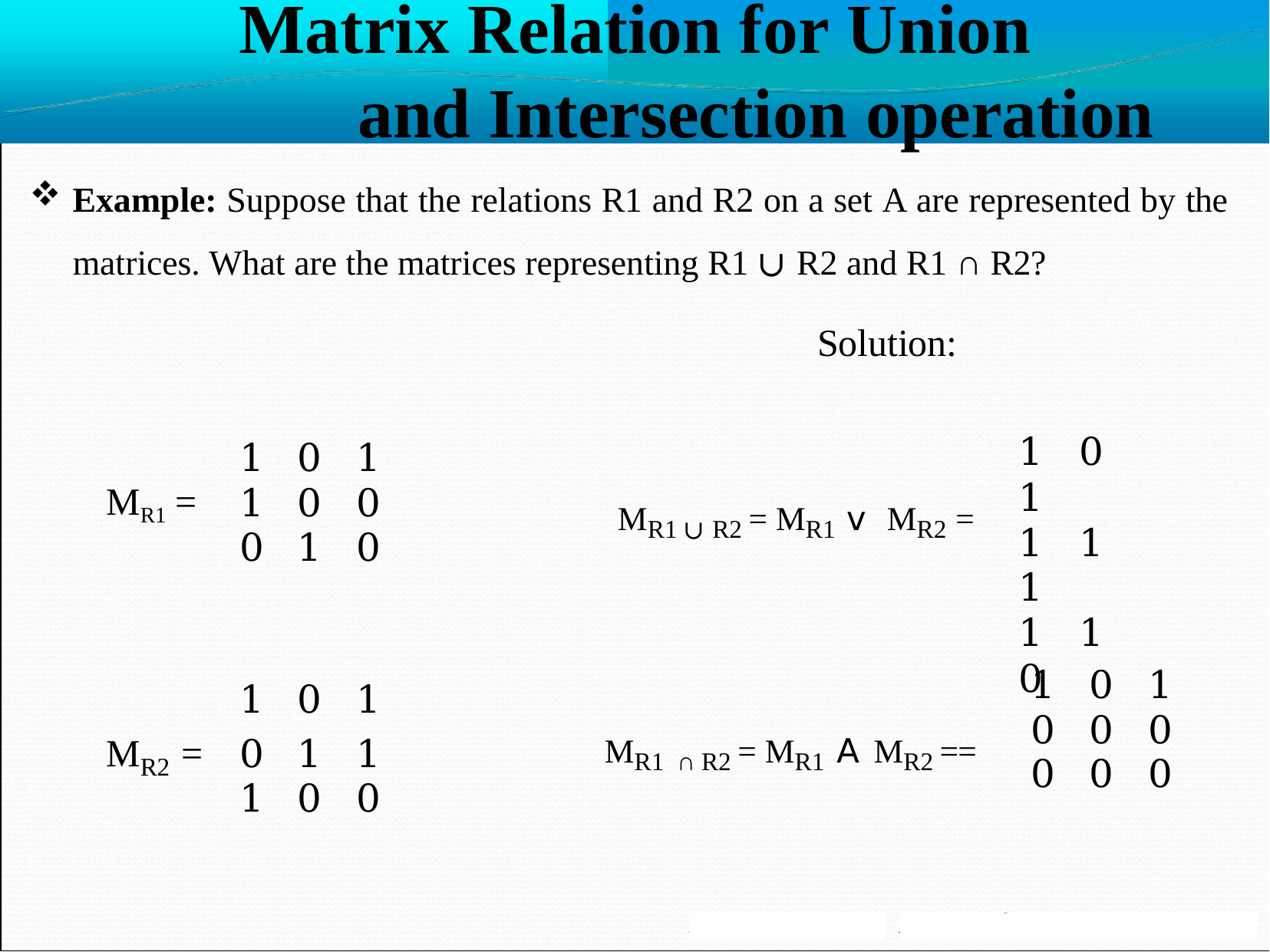

# Matrix Relation for Union and Intersection operation
Example: Suppose that the relations R1 and R2 on a set A are represented by the
matrices. What are the matrices representing R1 ∪ R2 and R1 ∩ R2?
Solution:
1	0	1
1	1	1
1	1	0
| 1 | 0 | 1 |
| --- | --- | --- |
| 1 | 0 | 0 |
| 0 | 1 | 0 |
| 1 | 0 | 1 |
| 0 | 1 | 1 |
| 1 | 0 | 0 |
MR1 =
MR1 ∪ R2 = MR1 𝗏 MR2 =
| 1 | 0 | 1 |
| --- | --- | --- |
| 0 | 0 | 0 |
| 0 | 0 | 0 |
MR1 ∩ R2 = MR1 𝖠 MR2 ==
M	=
R2
Mr. S. B. Shinde
Asst Professor, MESCOE Pune